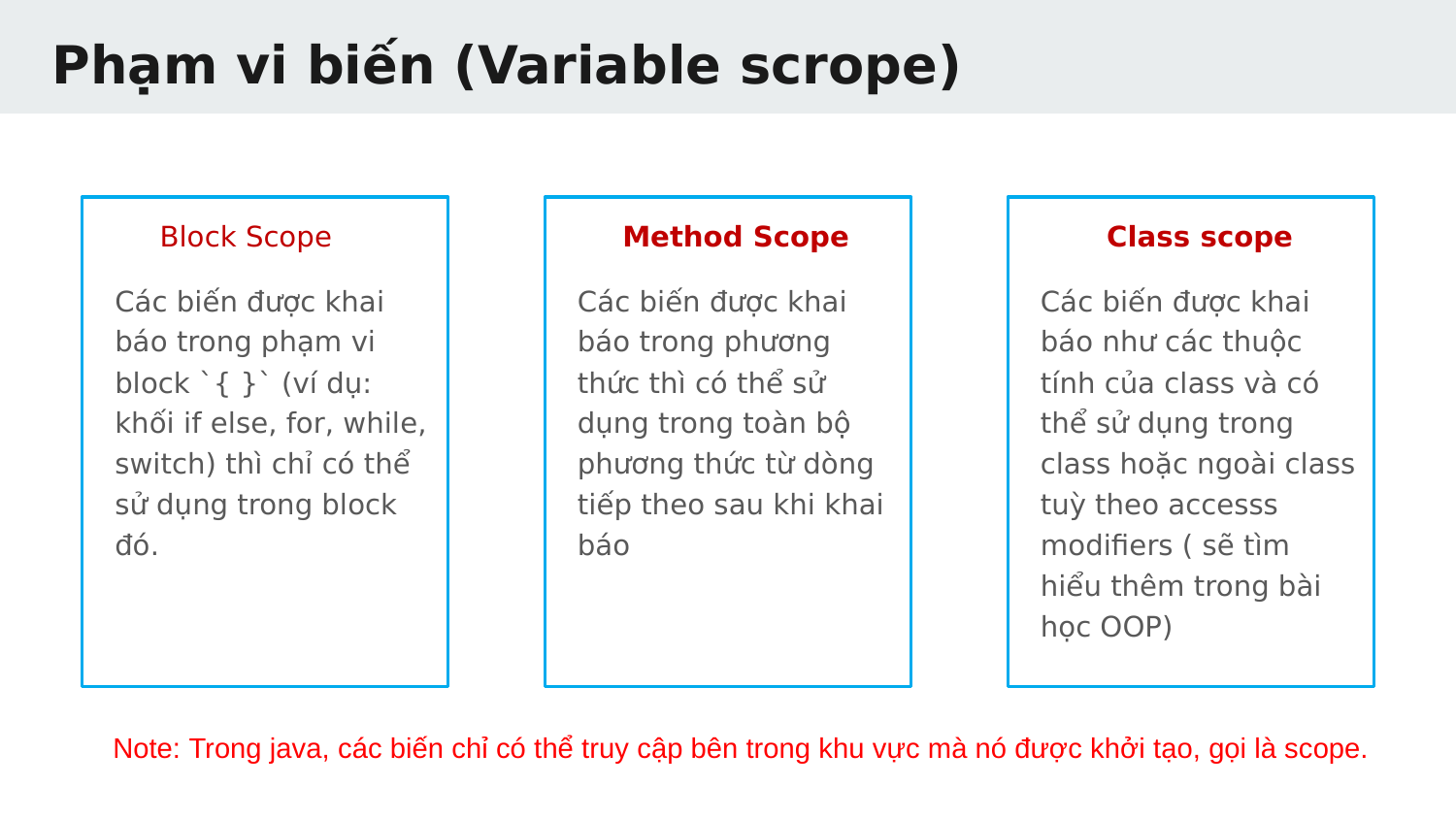

# Phạm vi biến (Variable scrope)
     Block Scope
Các biến được khai báo trong phạm vi block `{ }` (ví dụ: khối if else, for, while, switch) thì chỉ có thể sử dụng trong block đó.
     Method Scope
Các biến được khai báo trong phương thức thì có thể sử dụng trong toàn bộ phương thức từ dòng tiếp theo sau khi khai báo
Class scope
Các biến được khai báo như các thuộc tính của class và có thể sử dụng trong class hoặc ngoài class tuỳ theo accesss modifiers ( sẽ tìm hiểu thêm trong bài học OOP)
Note: Trong java, các biến chỉ có thể truy cập bên trong khu vực mà nó được khởi tạo, gọi là scope.